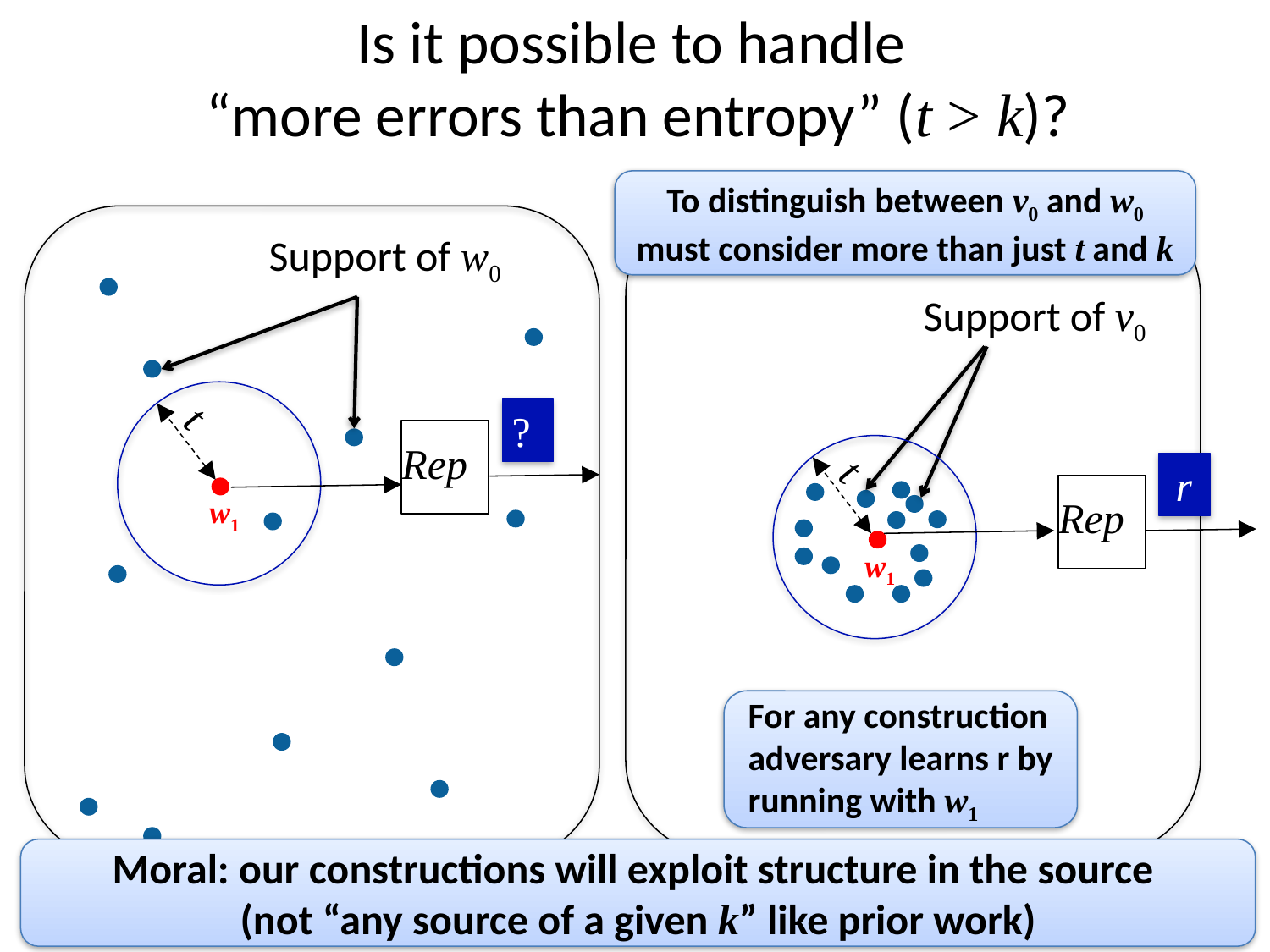

# Is it possible to handle “more errors than entropy” (t > k)?
To distinguish between v0 and w0 must consider more than just t and k

Support of w0

Support of v0

 t

?

r

Rep
 t

r

r

Rep
w1

w1

r

For any construction adversary learns r by running with w1

Moral: our constructions will exploit structure in the source
(not “any source of a given k” like prior work)